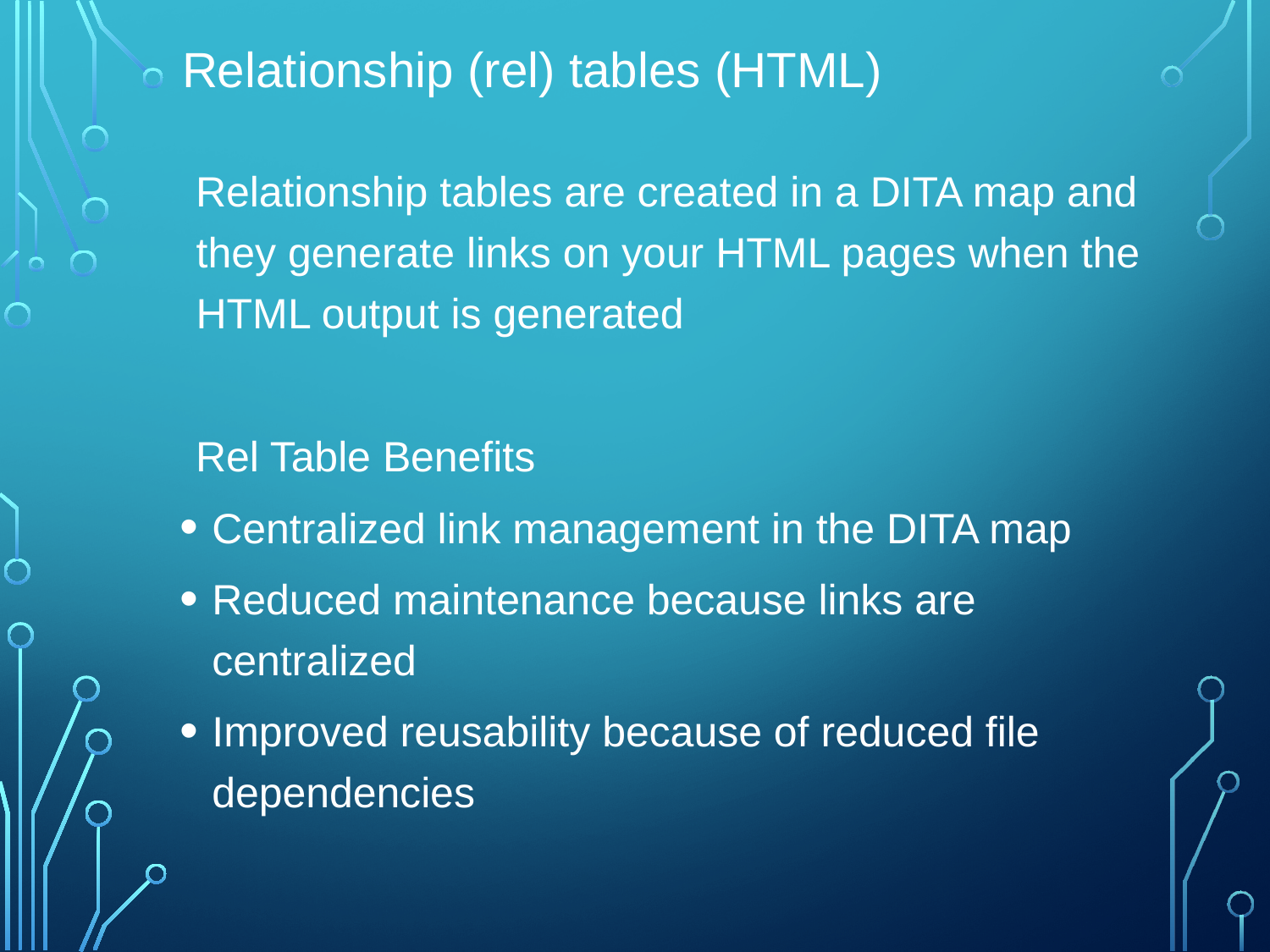

# Relationship (rel) tables (HTML)
Relationship tables are created in a DITA map and they generate links on your HTML pages when the HTML output is generated

Rel Table Benefits
Centralized link management in the DITA map
Reduced maintenance because links are centralized
Improved reusability because of reduced file dependencies